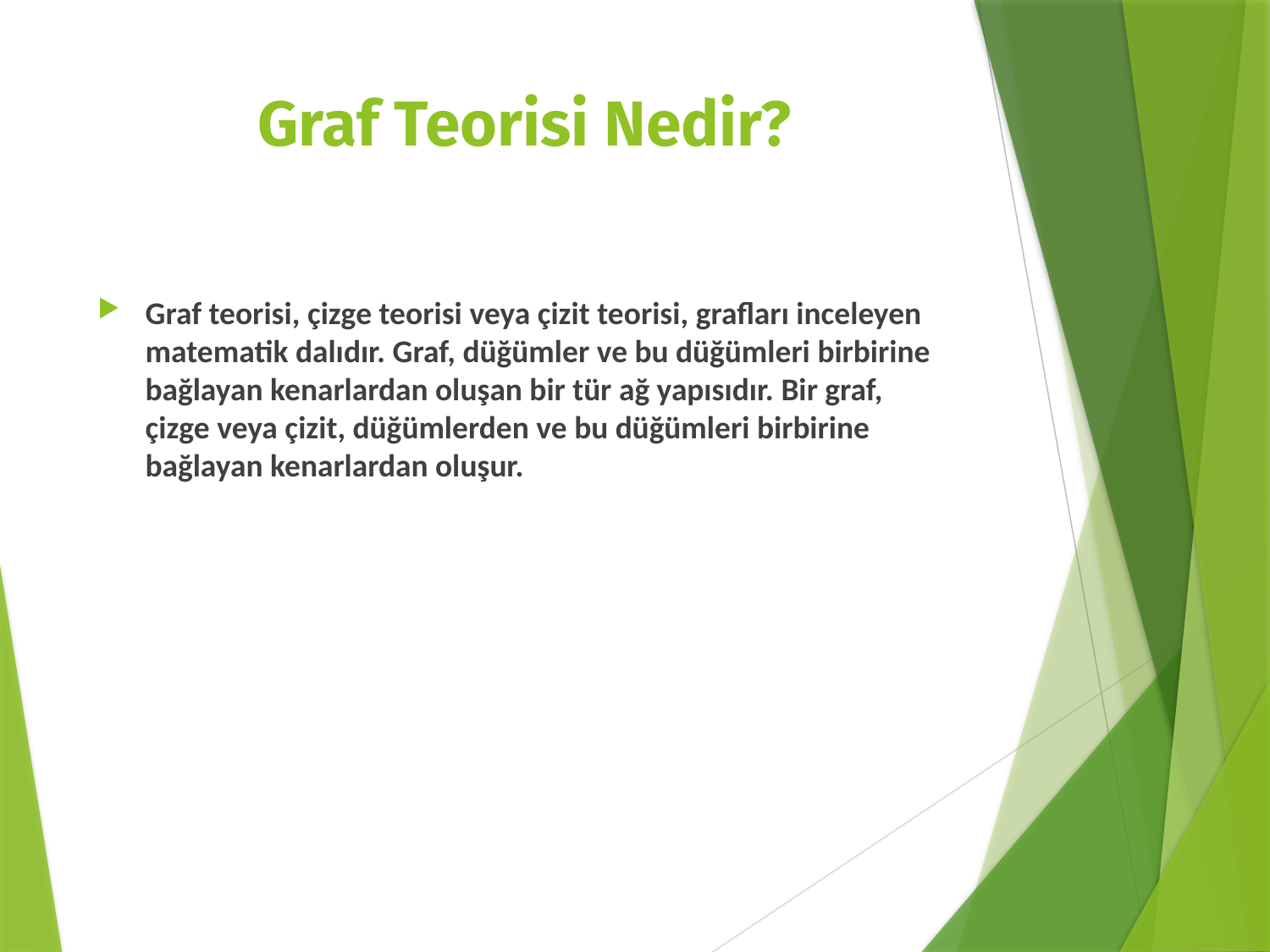

# Graf Teorisi Nedir?
Graf teorisi, çizge teorisi veya çizit teorisi, grafları inceleyen matematik dalıdır. Graf, düğümler ve bu düğümleri birbirine bağlayan kenarlardan oluşan bir tür ağ yapısıdır. Bir graf, çizge veya çizit, düğümlerden ve bu düğümleri birbirine bağlayan kenarlardan oluşur.